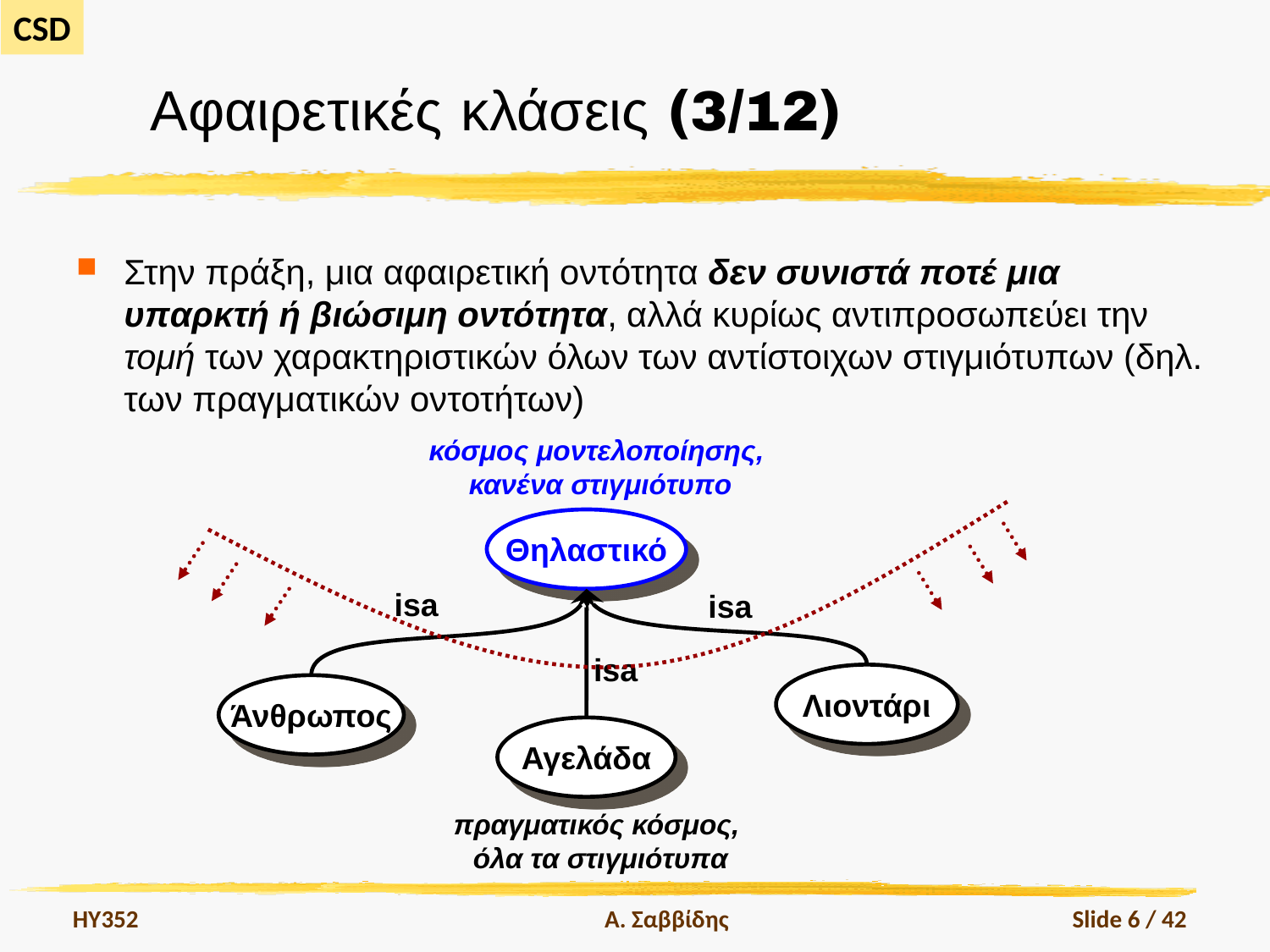

# Αφαιρετικές κλάσεις (3/12)
Στην πράξη, μια αφαιρετική οντότητα δεν συνιστά ποτέ μια υπαρκτή ή βιώσιμη οντότητα, αλλά κυρίως αντιπροσωπεύει την τομή των χαρακτηριστικών όλων των αντίστοιχων στιγμιότυπων (δηλ. των πραγματικών οντοτήτων)
κόσμος μοντελοποίησης,
κανένα στιγμιότυπο

Θηλαστικό

isa
isa

isa
Λιοντάρι
Άνθρωπος
Αγελάδα
πραγματικός κόσμος,
όλα τα στιγμιότυπα
HY352
Α. Σαββίδης
Slide 6 / 42